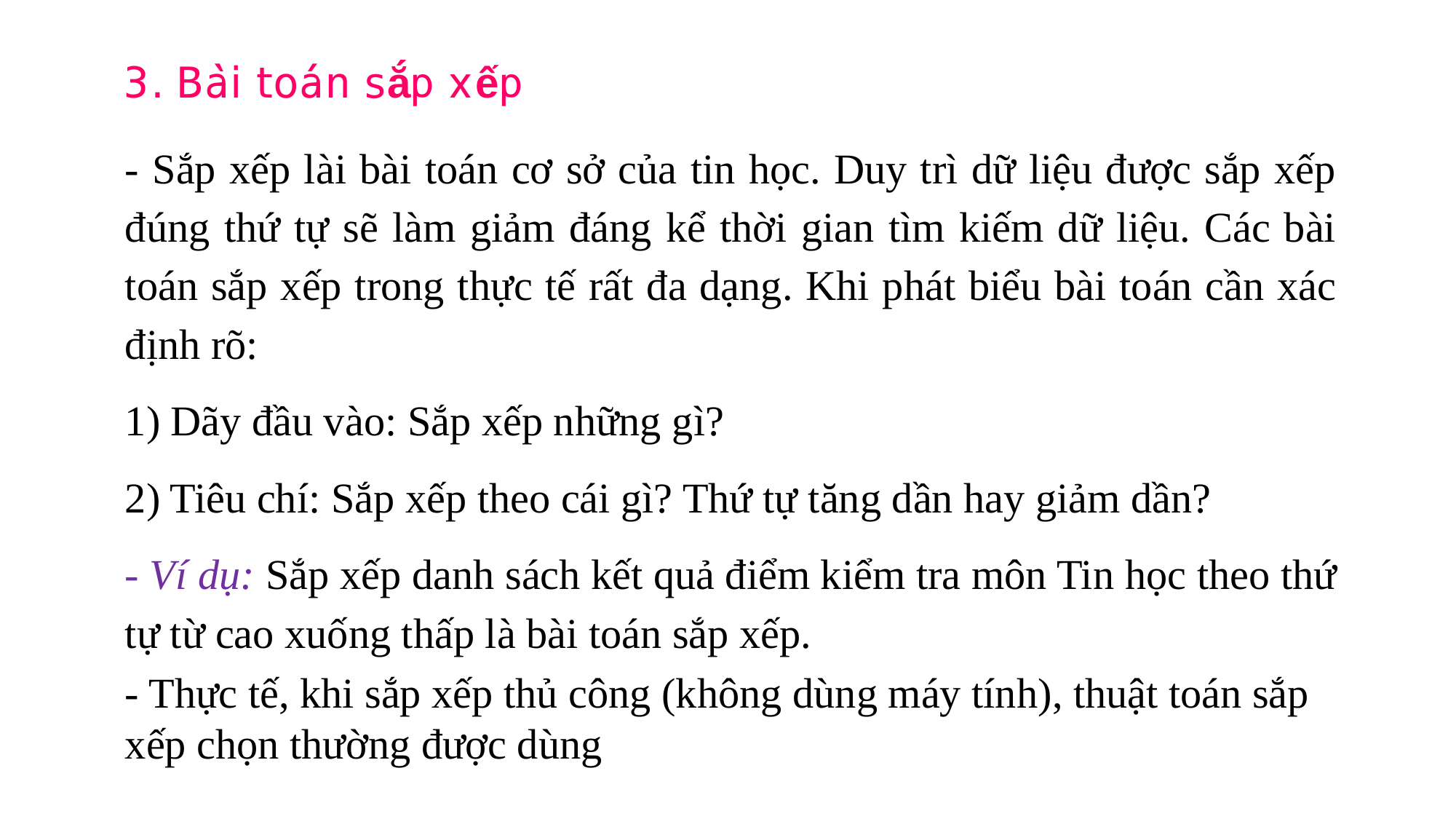

3. Bài toán sắp xếp
- Sắp xếp lài bài toán cơ sở của tin học. Duy trì dữ liệu được sắp xếp đúng thứ tự sẽ làm giảm đáng kể thời gian tìm kiếm dữ liệu. Các bài toán sắp xếp trong thực tế rất đa dạng. Khi phát biểu bài toán cần xác định rõ:
1) Dãy đầu vào: Sắp xếp những gì?
2) Tiêu chí: Sắp xếp theo cái gì? Thứ tự tăng dần hay giảm dần?
- Ví dụ: Sắp xếp danh sách kết quả điểm kiểm tra môn Tin học theo thứ tự từ cao xuống thấp là bài toán sắp xếp.
- Thực tế, khi sắp xếp thủ công (không dùng máy tính), thuật toán sắp xếp chọn thường được dùng